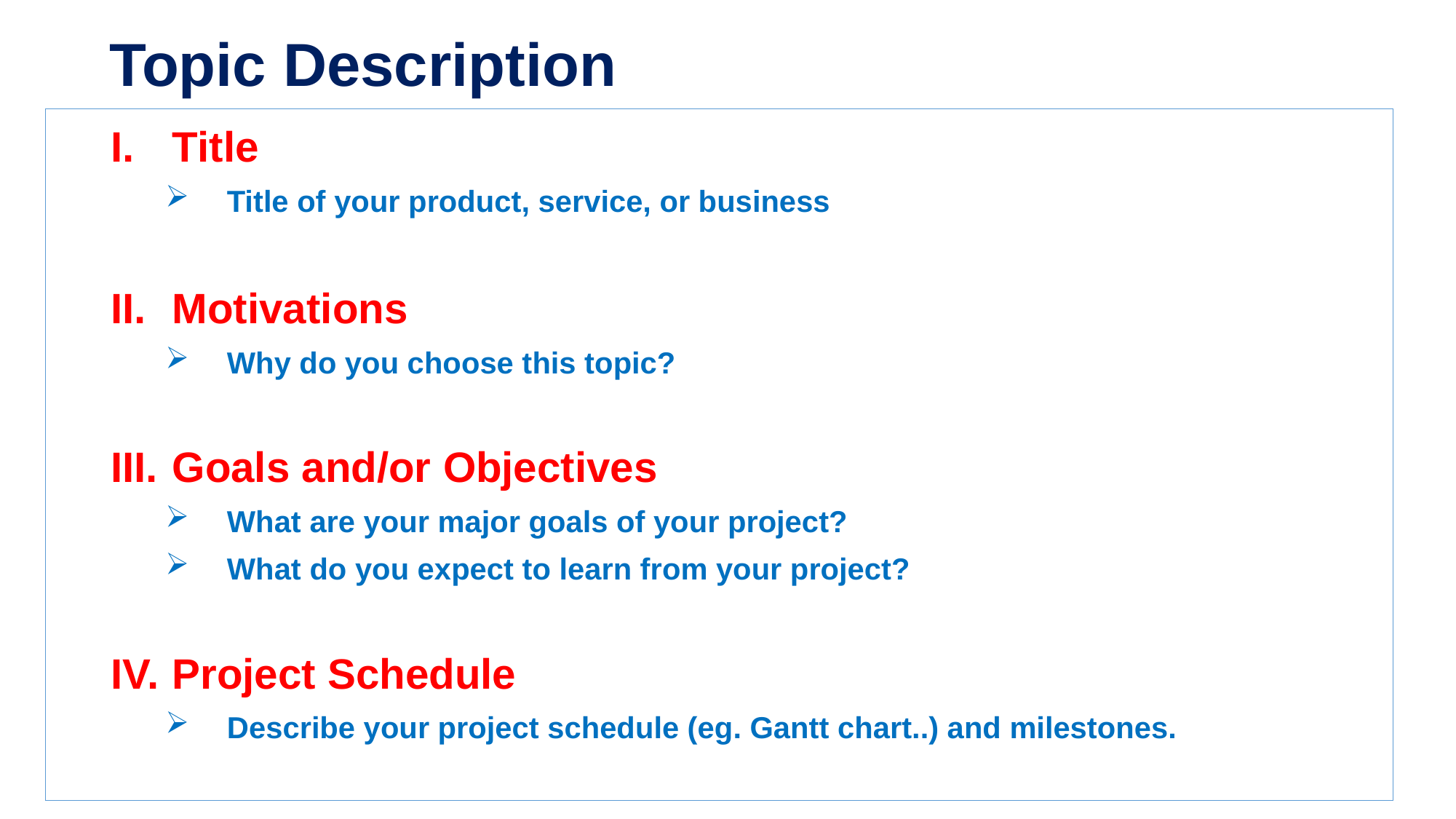

Topic Description
Title
Title of your product, service, or business

Motivations
Why do you choose this topic?

Goals and/or Objectives
What are your major goals of your project?
What do you expect to learn from your project?

Project Schedule
Describe your project schedule (eg. Gantt chart..) and milestones.